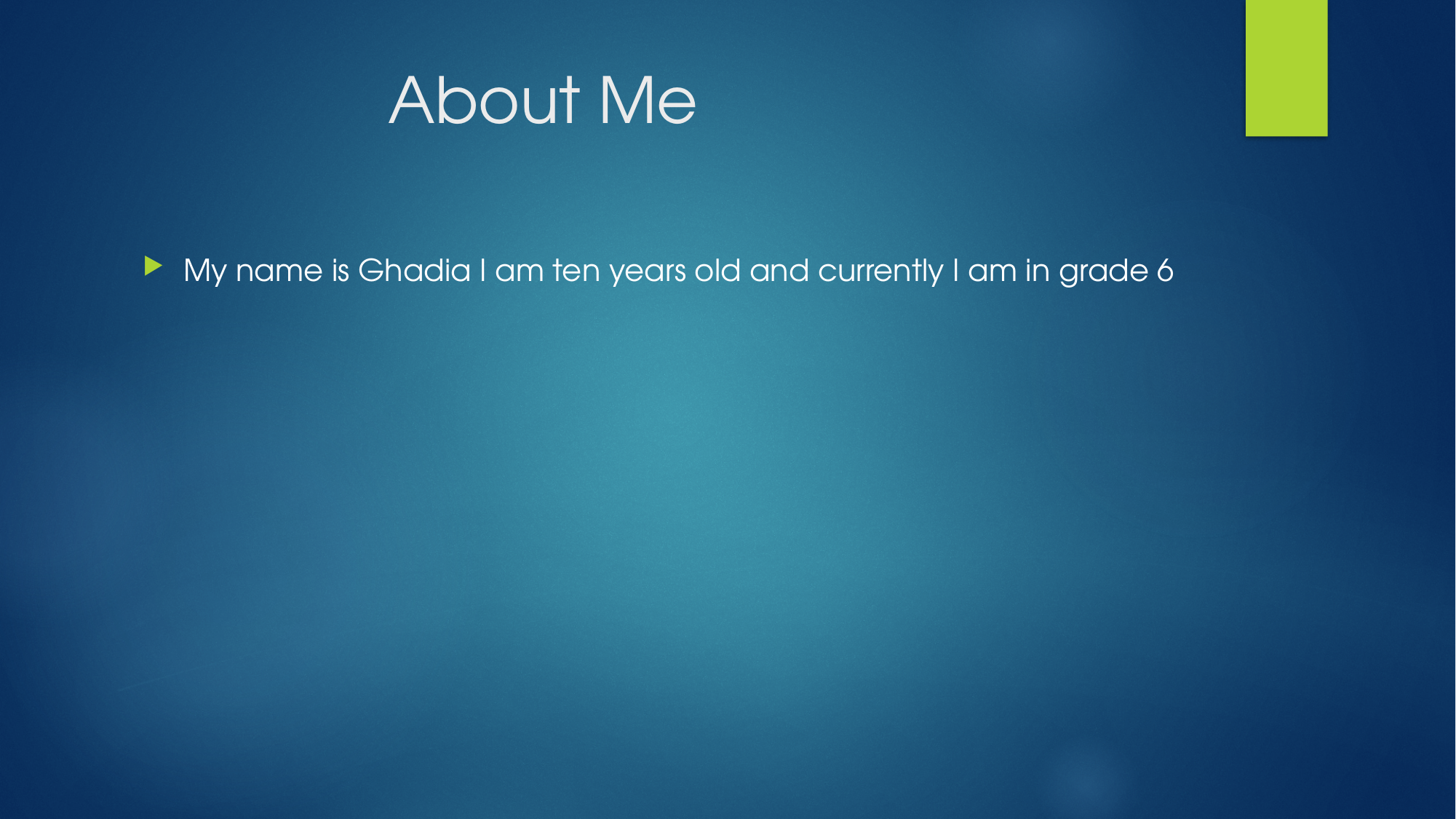

# About Me
My name is Ghadia I am ten years old and currently I am in grade 6